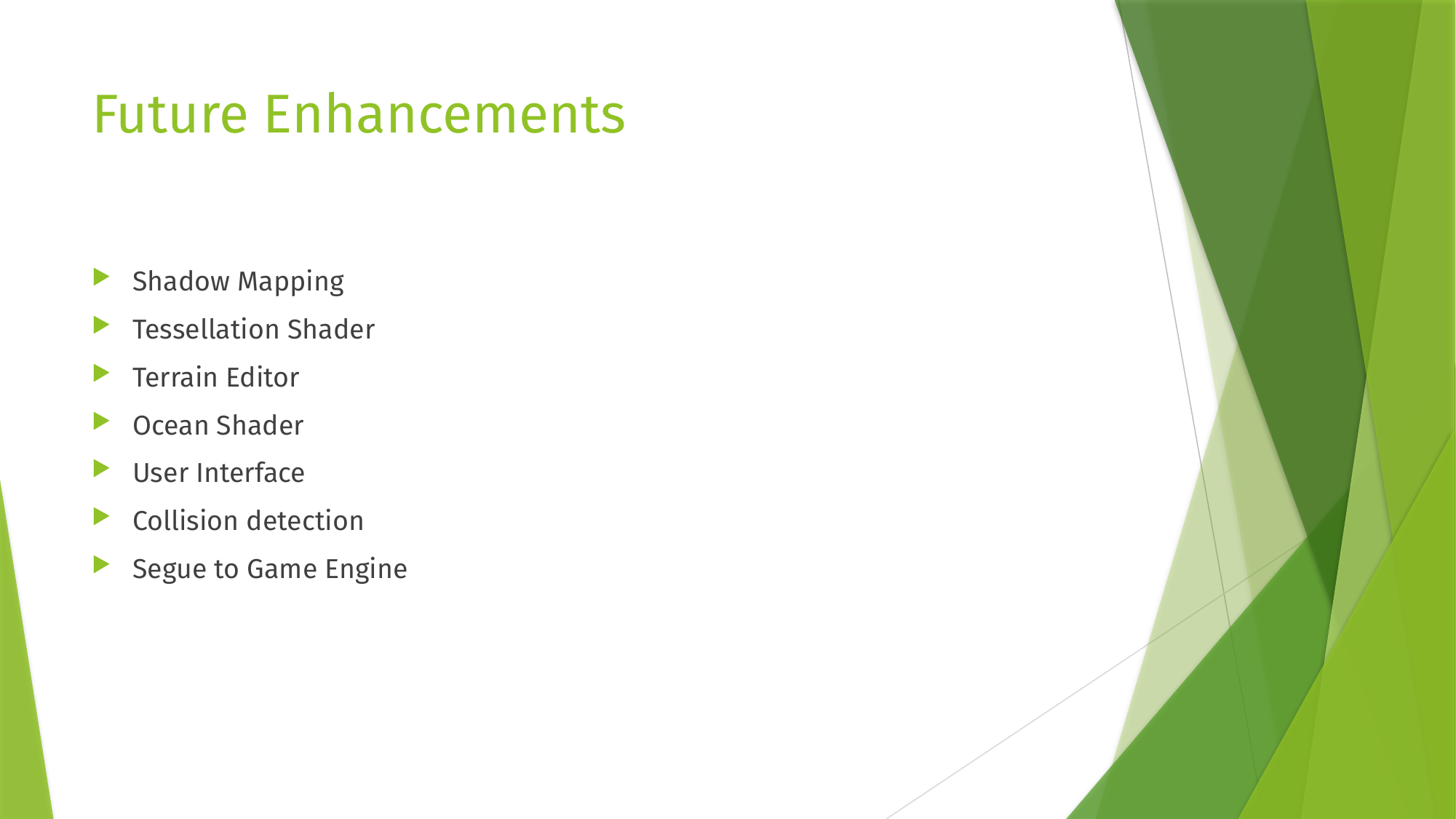

# Future Enhancements
Shadow Mapping
Tessellation Shader
Terrain Editor
Ocean Shader
User Interface
Collision detection
Segue to Game Engine